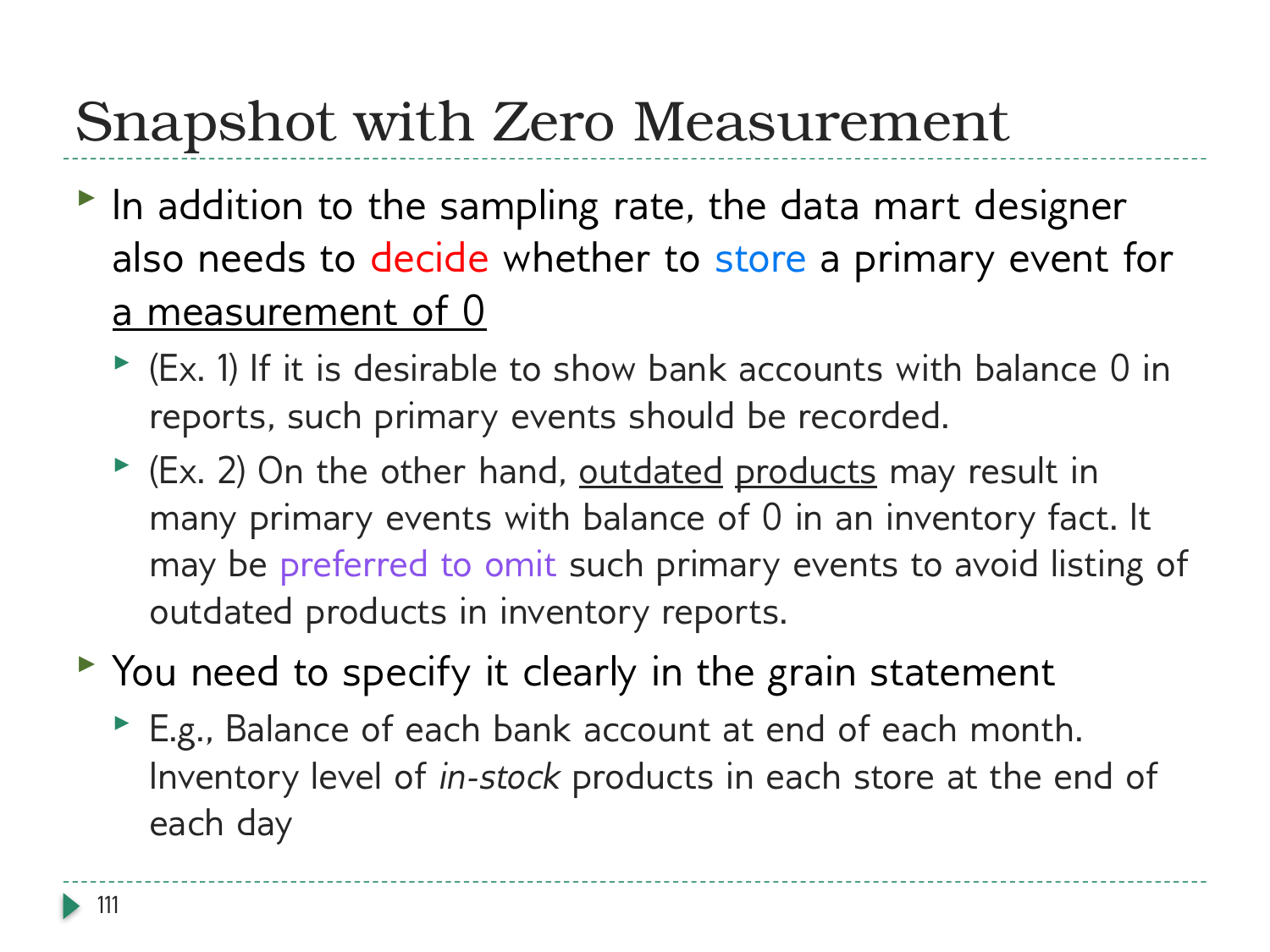

# Snapshot with Zero Measurement
In addition to the sampling rate, the data mart designer also needs to decide whether to store a primary event for a measurement of 0
(Ex. 1) If it is desirable to show bank accounts with balance 0 in reports, such primary events should be recorded.
(Ex. 2) On the other hand, outdated products may result in many primary events with balance of 0 in an inventory fact. It may be preferred to omit such primary events to avoid listing of outdated products in inventory reports.
You need to specify it clearly in the grain statement
E.g., Balance of each bank account at end of each month. Inventory level of in-stock products in each store at the end of each day
111